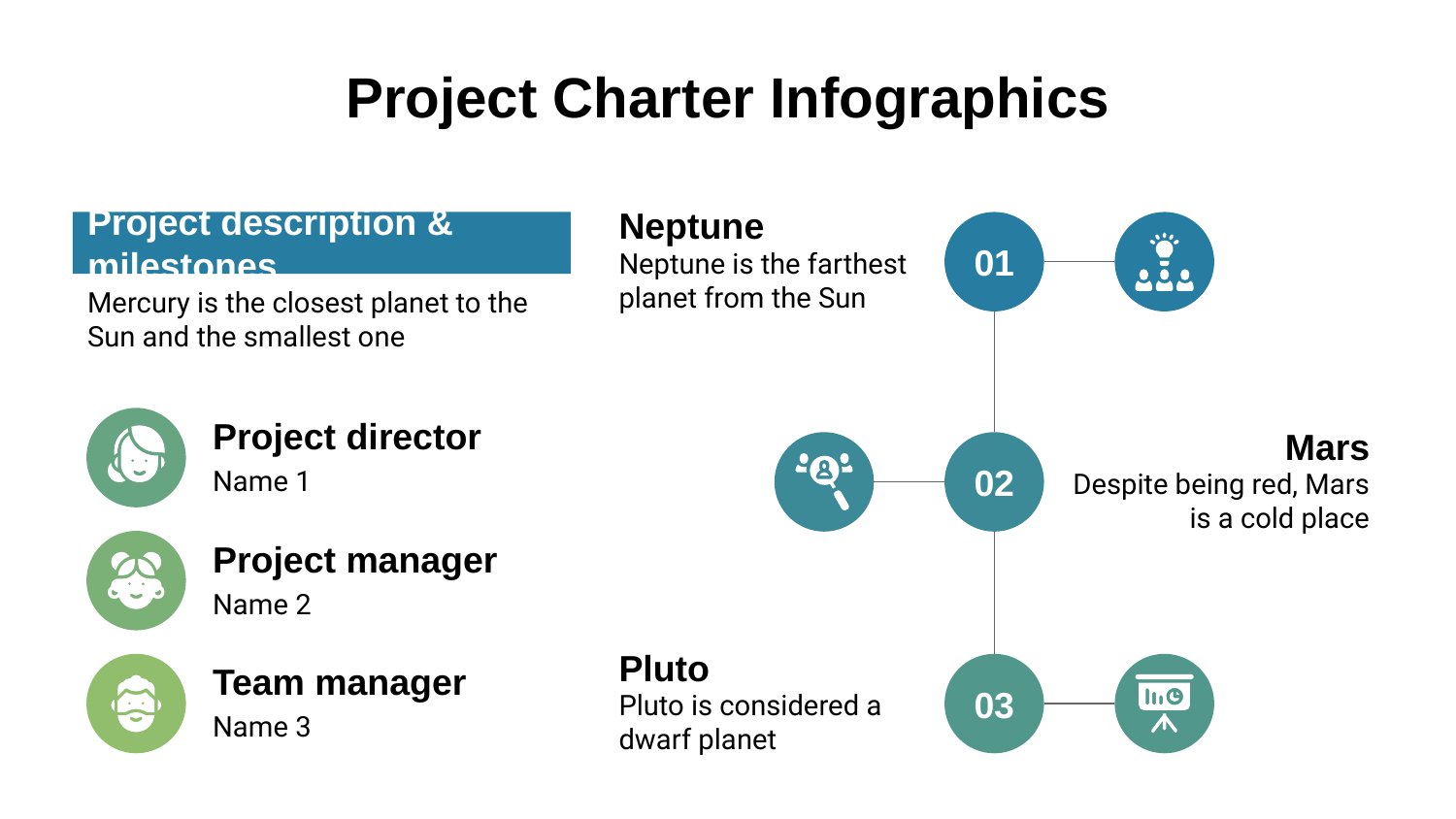

# Project Charter Infographics
Neptune
01
Neptune is the farthest planet from the Sun
Project description & milestones
Mercury is the closest planet to the Sun and the smallest one

Project director
Name 1
Mars
02
Despite being red, Mars is a cold place

Project manager
Name 2

Pluto
03
Pluto is considered a dwarf planet

Team manager
Name 3